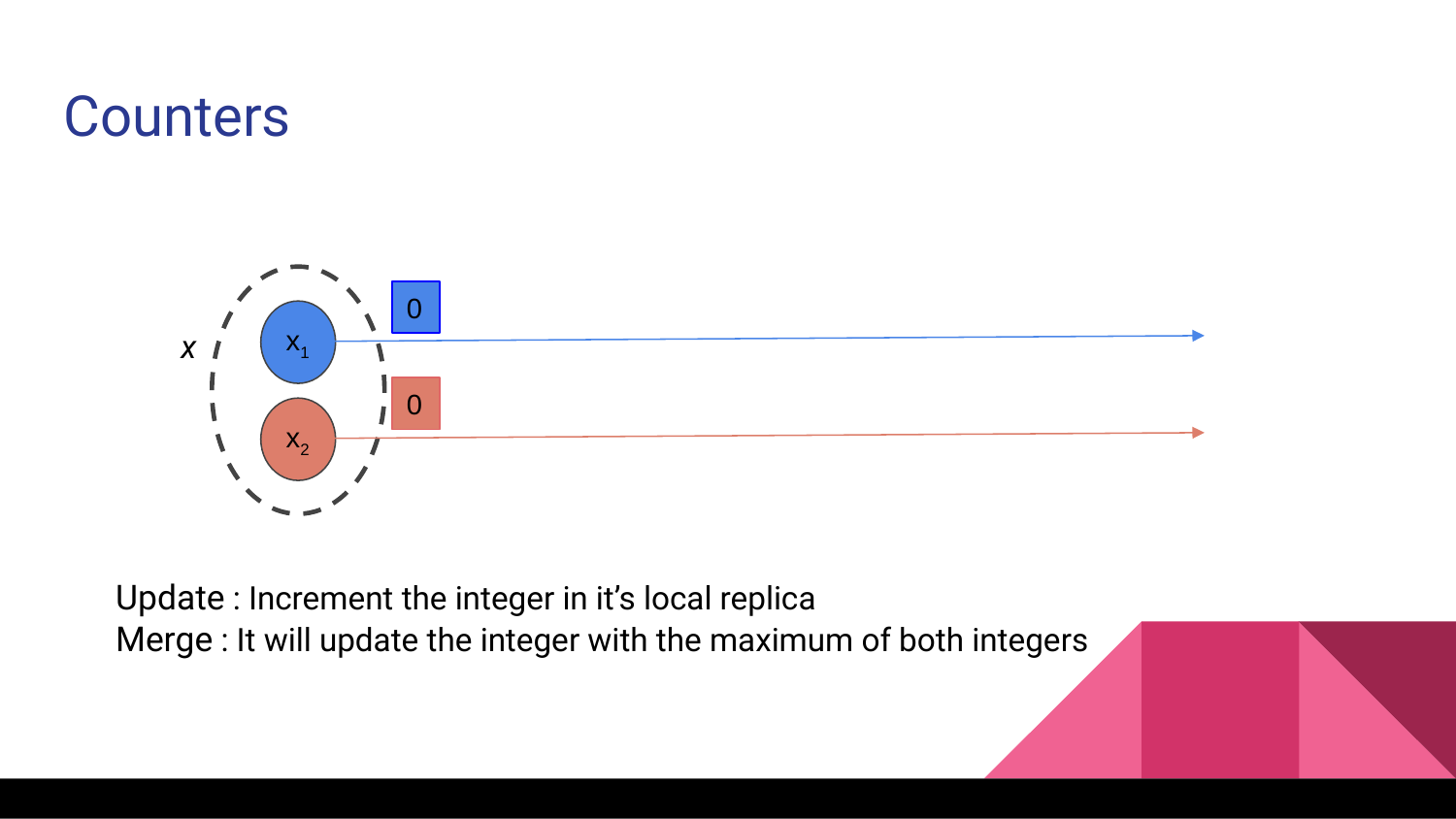

Counters

0
x1
x

0
x2

Update : Increment the integer in it’s local replica
Merge : It will update the integer with the maximum of both integers